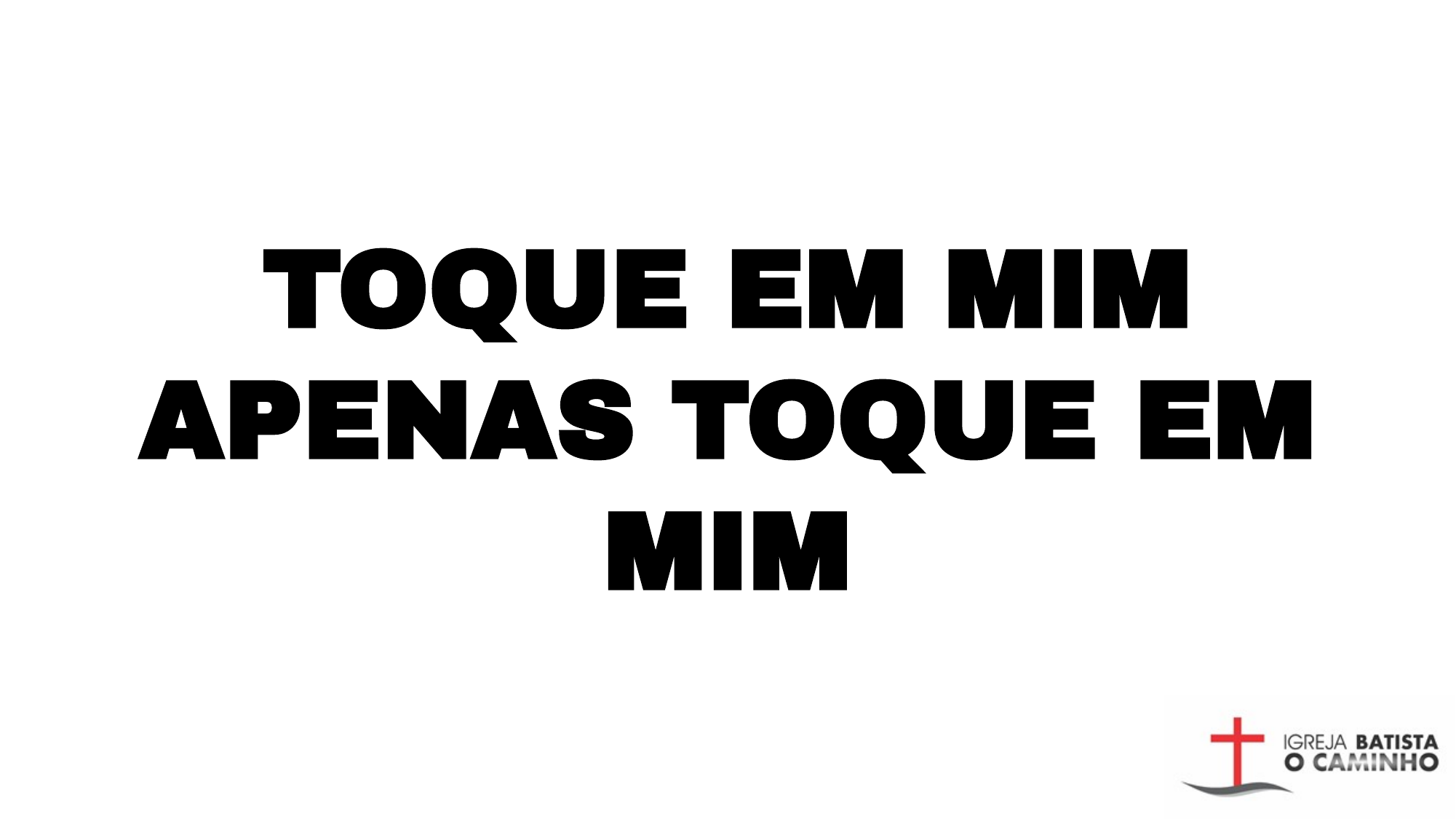

# TOQUE EM MIM APENAS TOQUE EM MIM